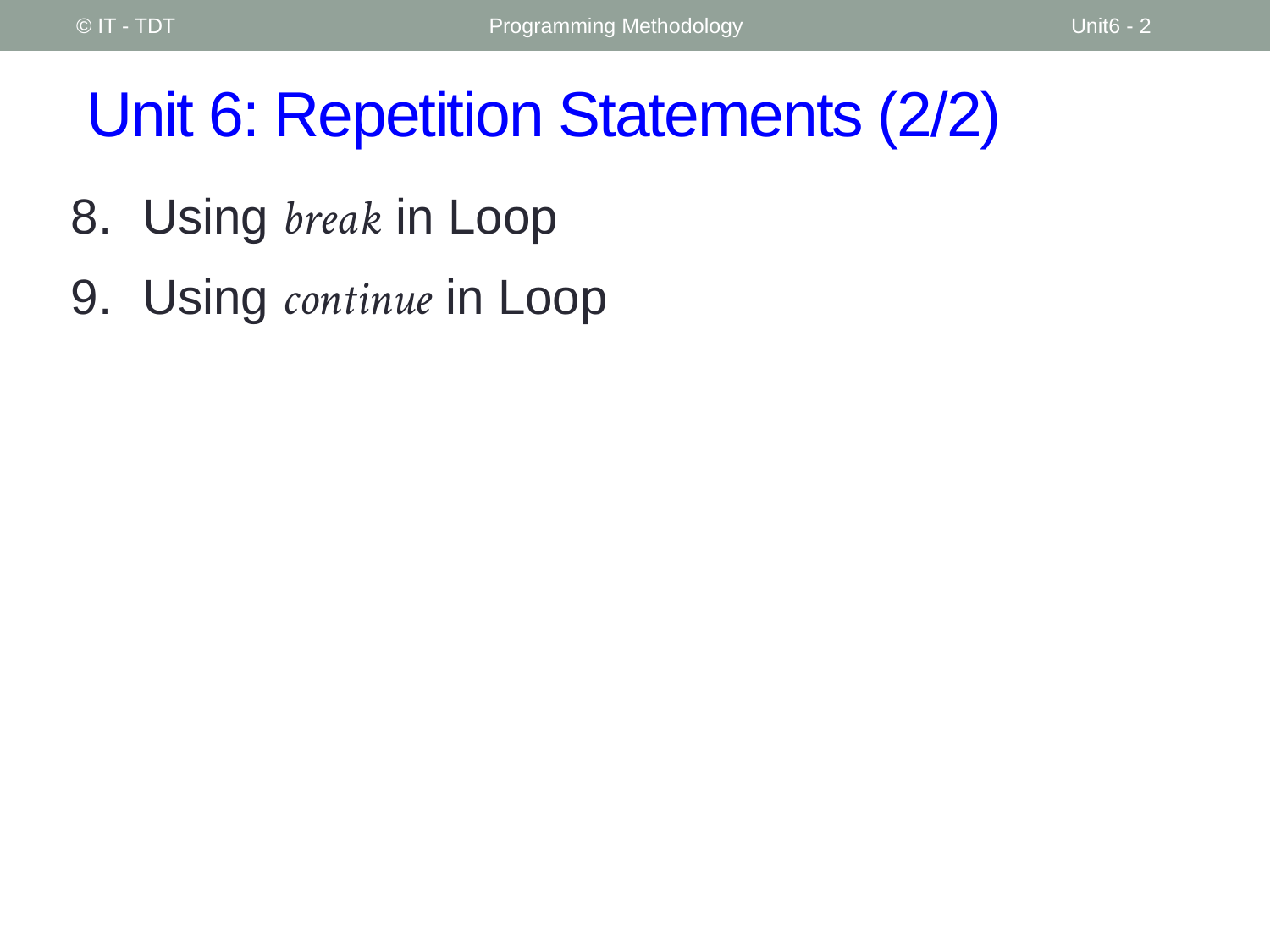

© IT - TDT
Programming Methodology
Unit6 - 2
# Unit 6: Repetition Statements (2/2)
Using break in Loop
Using continue in Loop